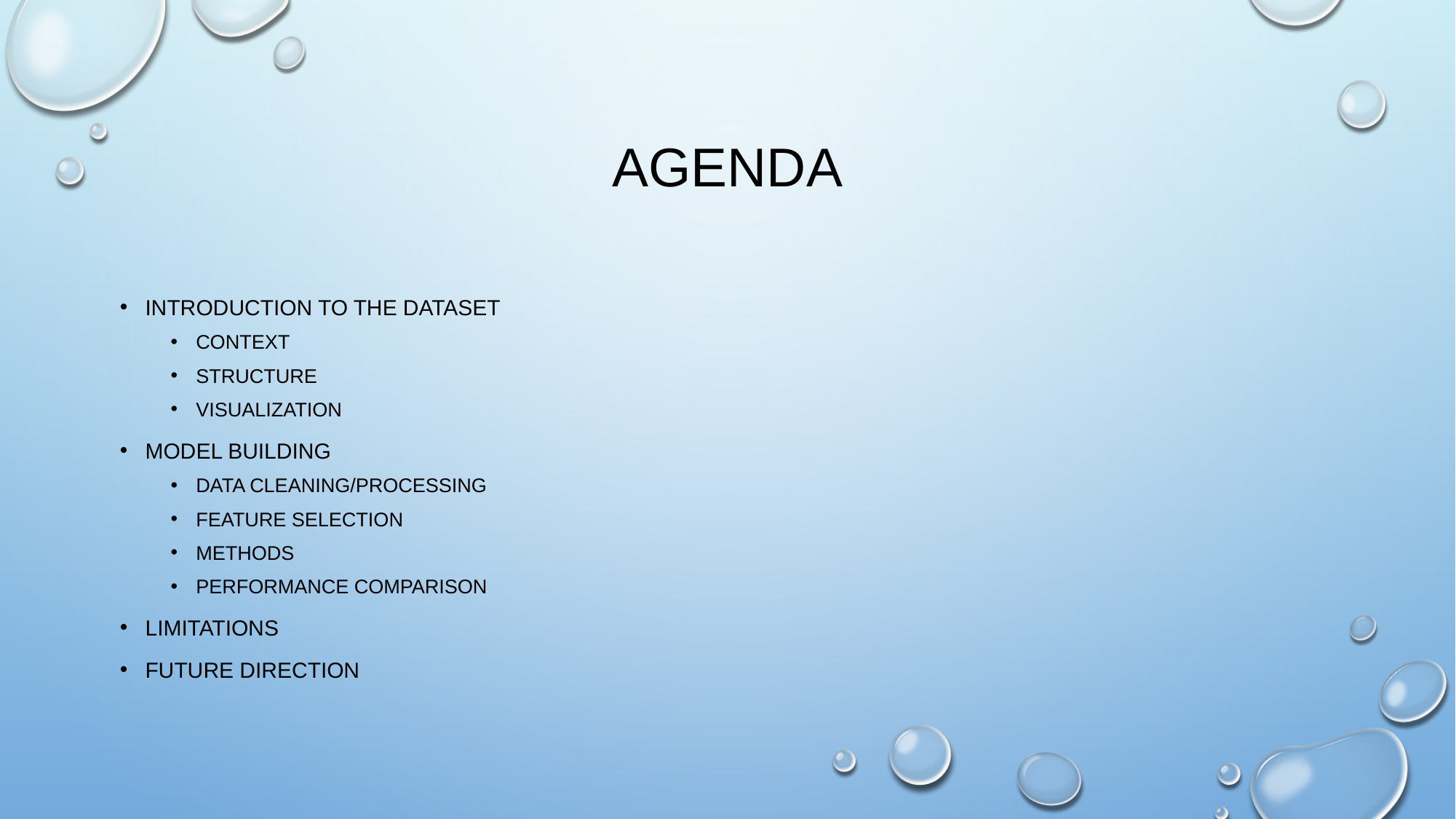

# Agenda
Introduction to the dataset
Context
Structure
Visualization
Model Building
Data cleaning/Processing
Feature Selection
Methods
Performance comparison
Limitations
Future Direction